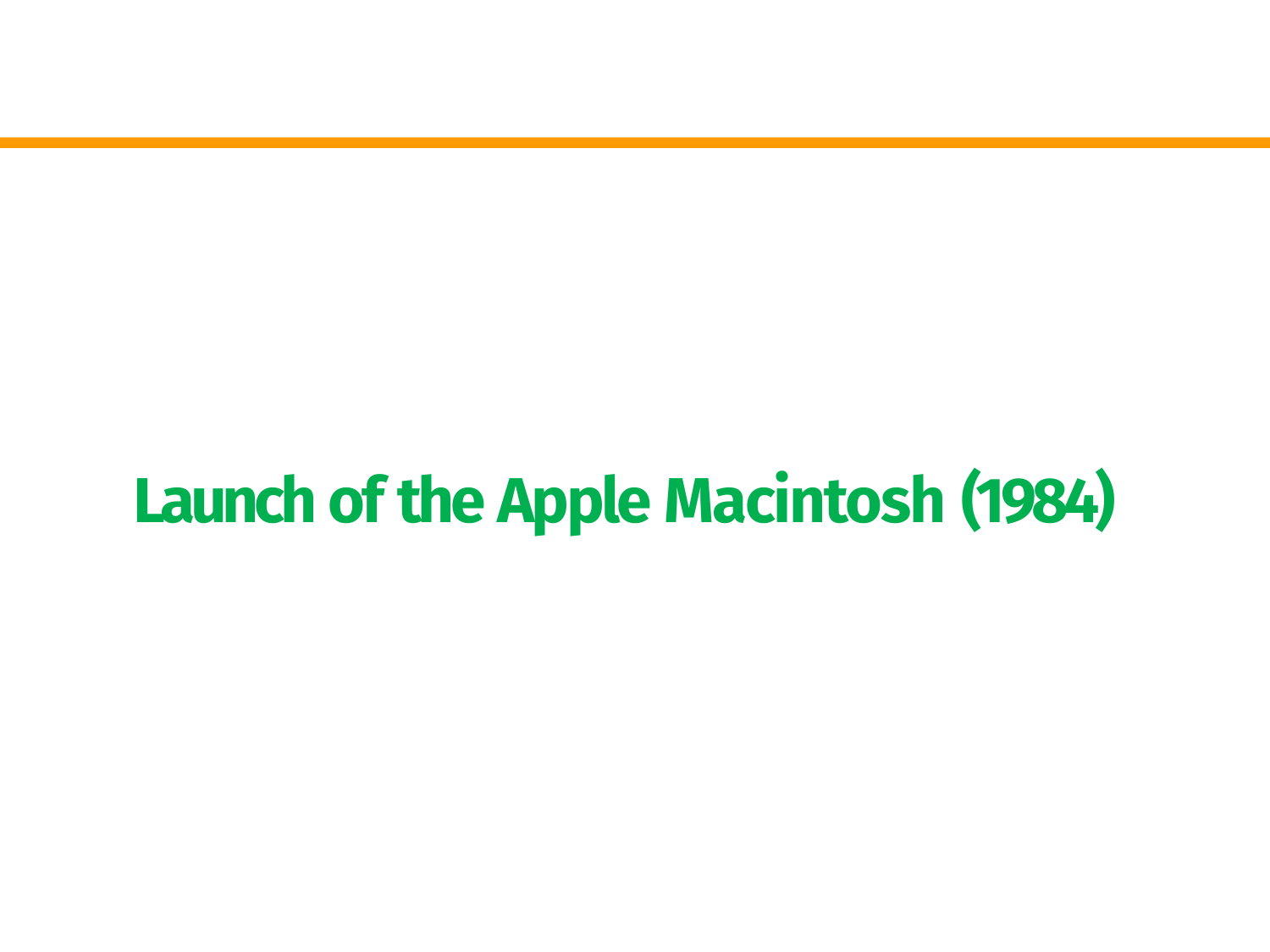

# Launch of the Apple Macintosh (1984)